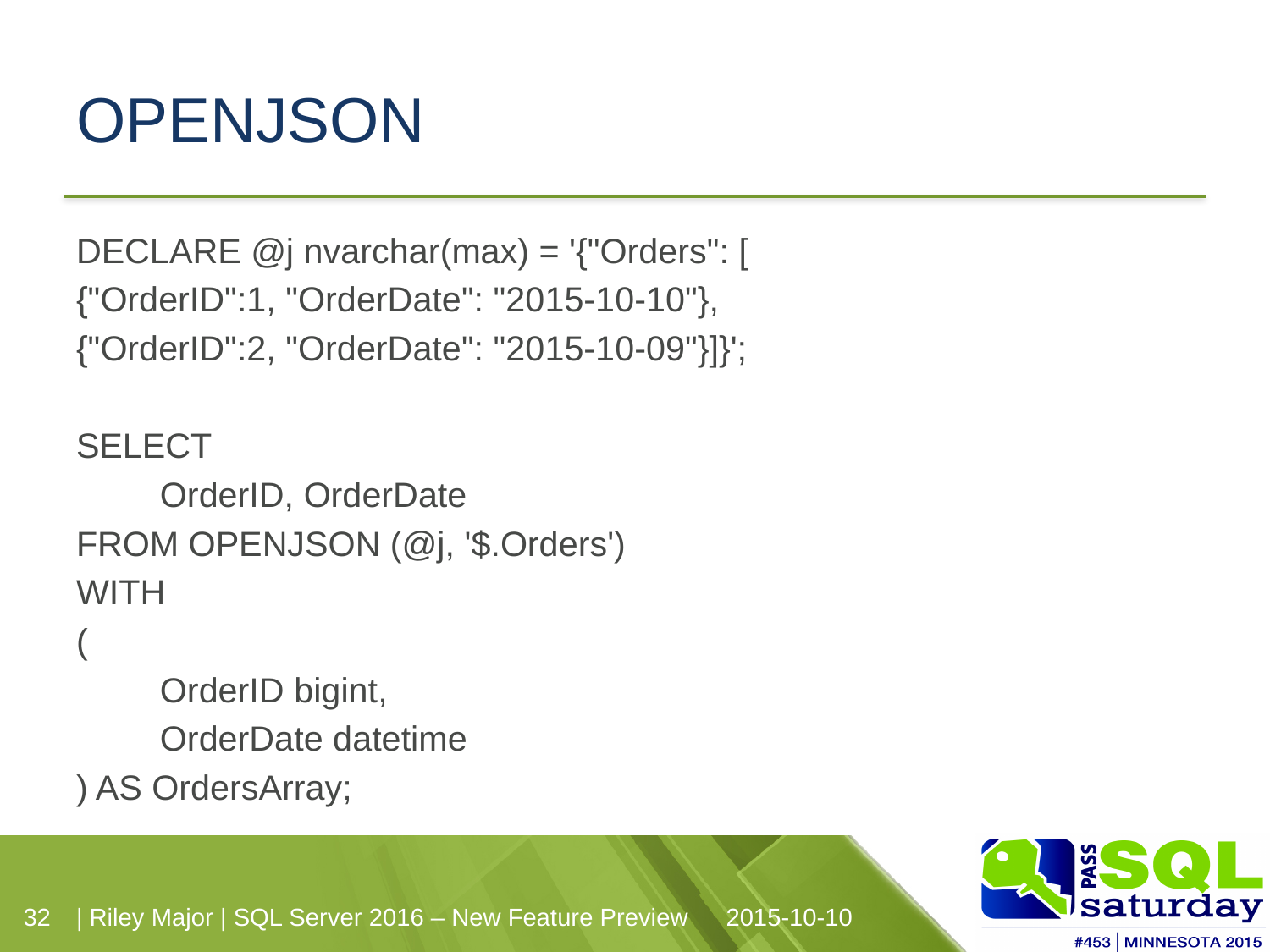

# OPENJSON
DECLARE @j nvarchar(max) = '{"Orders": [
{"OrderID":1, "OrderDate": "2015-10-10"},
{"OrderID":2, "OrderDate": "2015-10-09"}]}';

SELECT
	OrderID, OrderDate
FROM OPENJSON (@j, '$.Orders')
WITH
(
	OrderID bigint,
	OrderDate datetime
) AS OrdersArray;
| Riley Major | SQL Server 2016 – New Feature Preview
2015-10-10
32